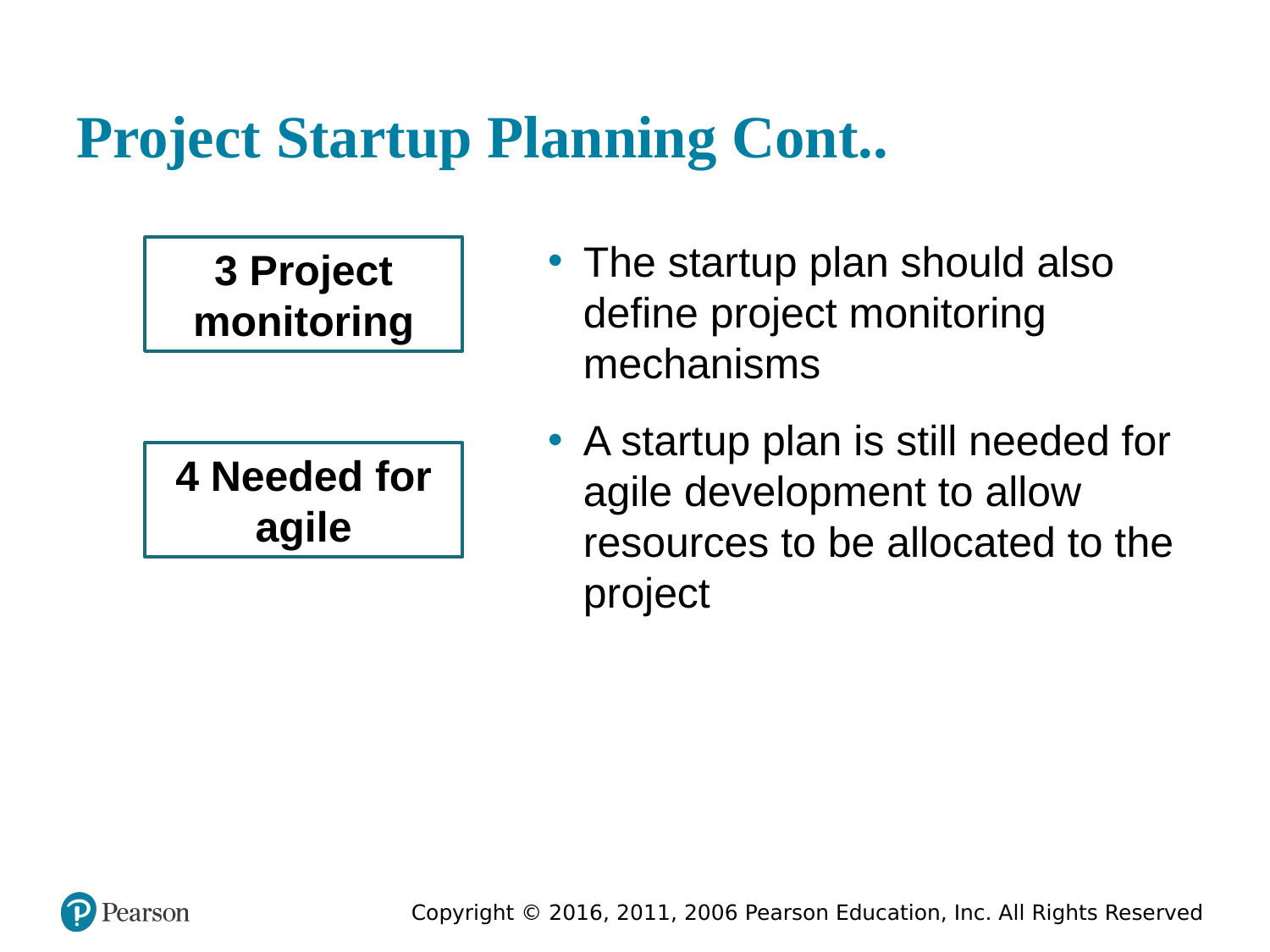

# Project Startup Planning Cont..
The startup plan should also define project monitoring mechanisms
A startup plan is still needed for agile development to allow resources to be allocated to the project
3 Project monitoring
4 Needed for agile